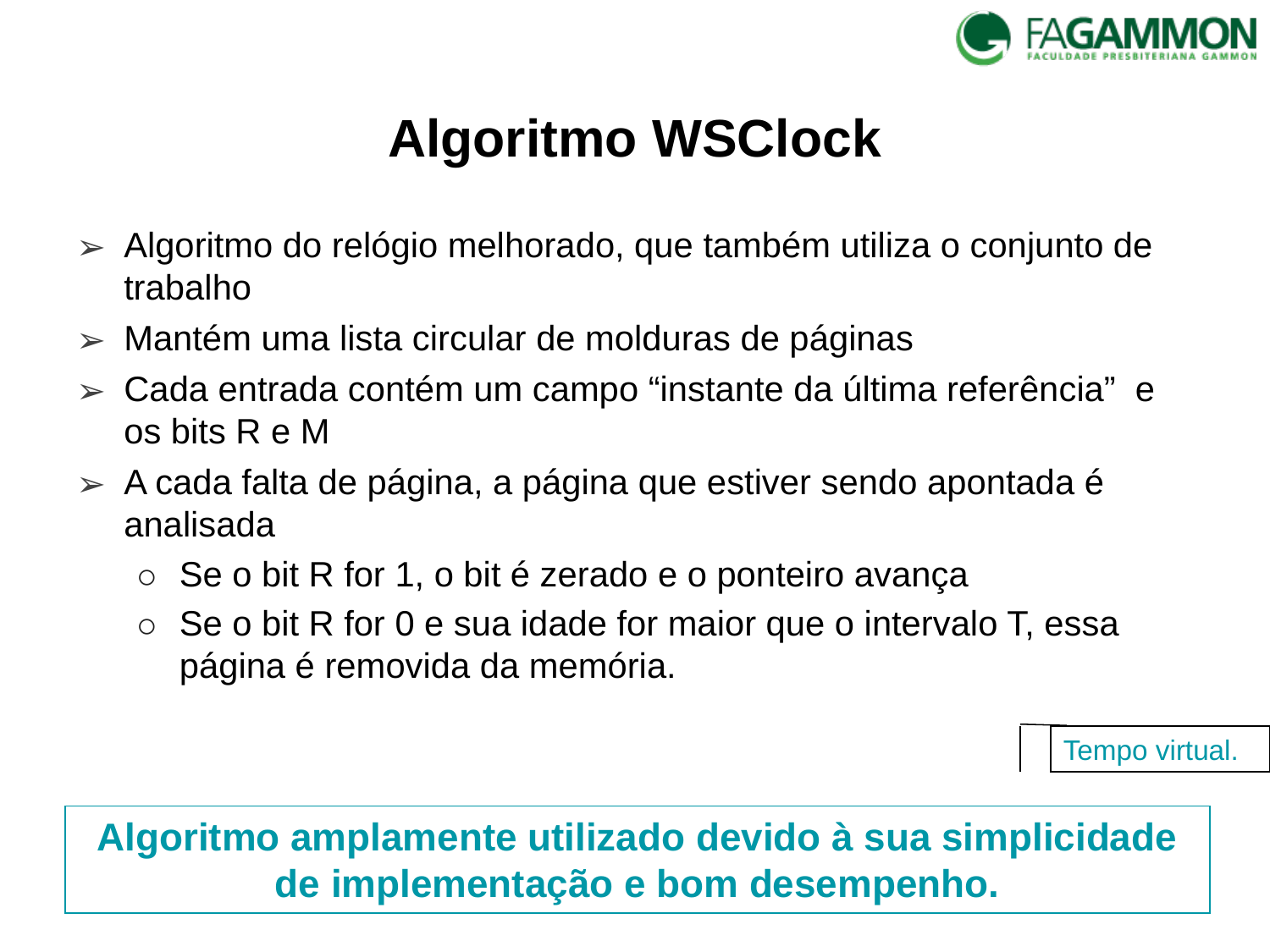

# Algoritmo WSClock
Algoritmo do relógio melhorado, que também utiliza o conjunto de trabalho
Mantém uma lista circular de molduras de páginas
Cada entrada contém um campo “instante da última referência”  e os bits R e M
A cada falta de página, a página que estiver sendo apontada é analisada
Se o bit R for 1, o bit é zerado e o ponteiro avança
Se o bit R for 0 e sua idade for maior que o intervalo T, essa página é removida da memória.
Tempo virtual.
Algoritmo amplamente utilizado devido à sua simplicidade de implementação e bom desempenho.